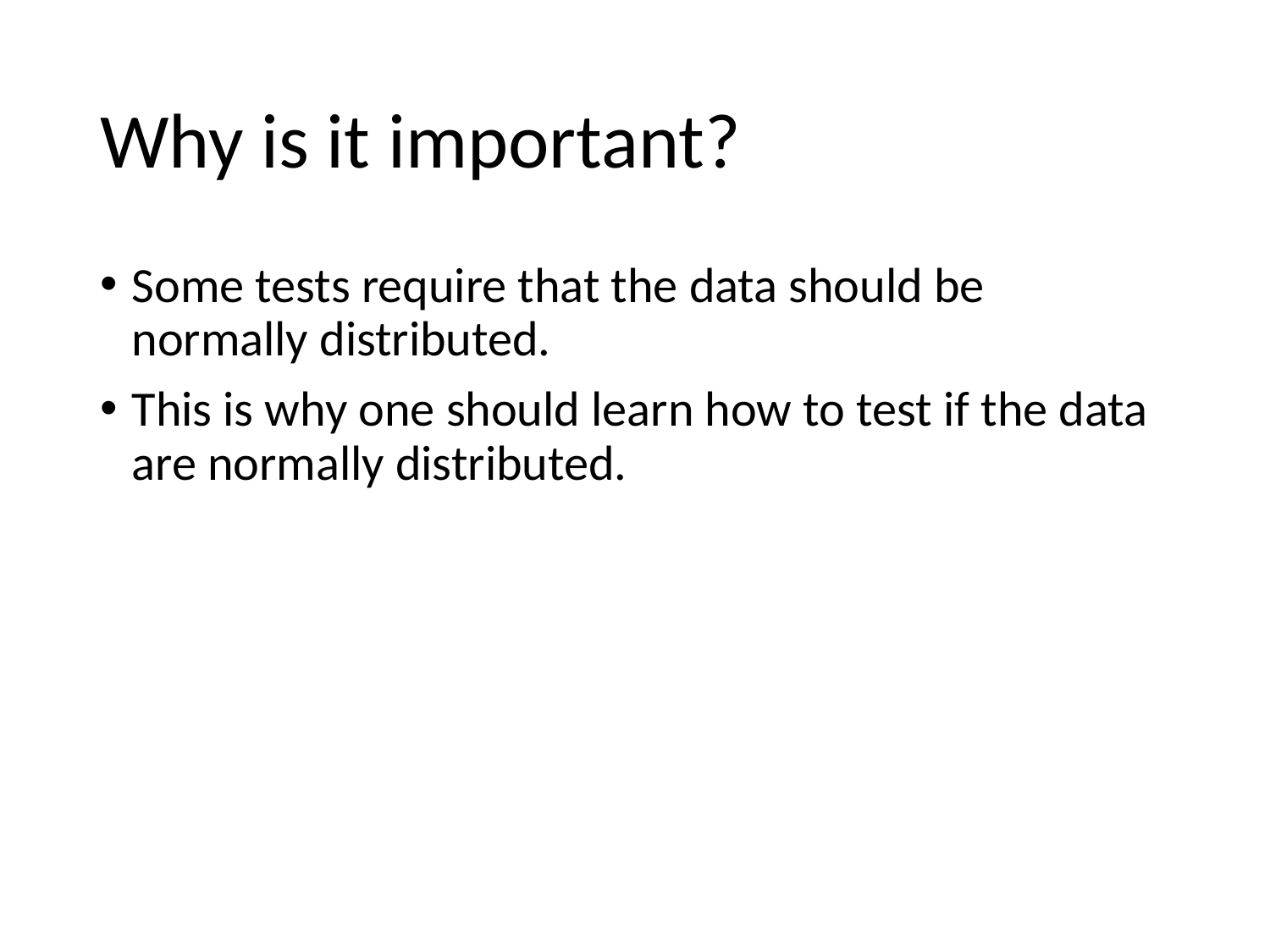

# Why is it important?
Some tests require that the data should be normally distributed.
This is why one should learn how to test if the data are normally distributed.